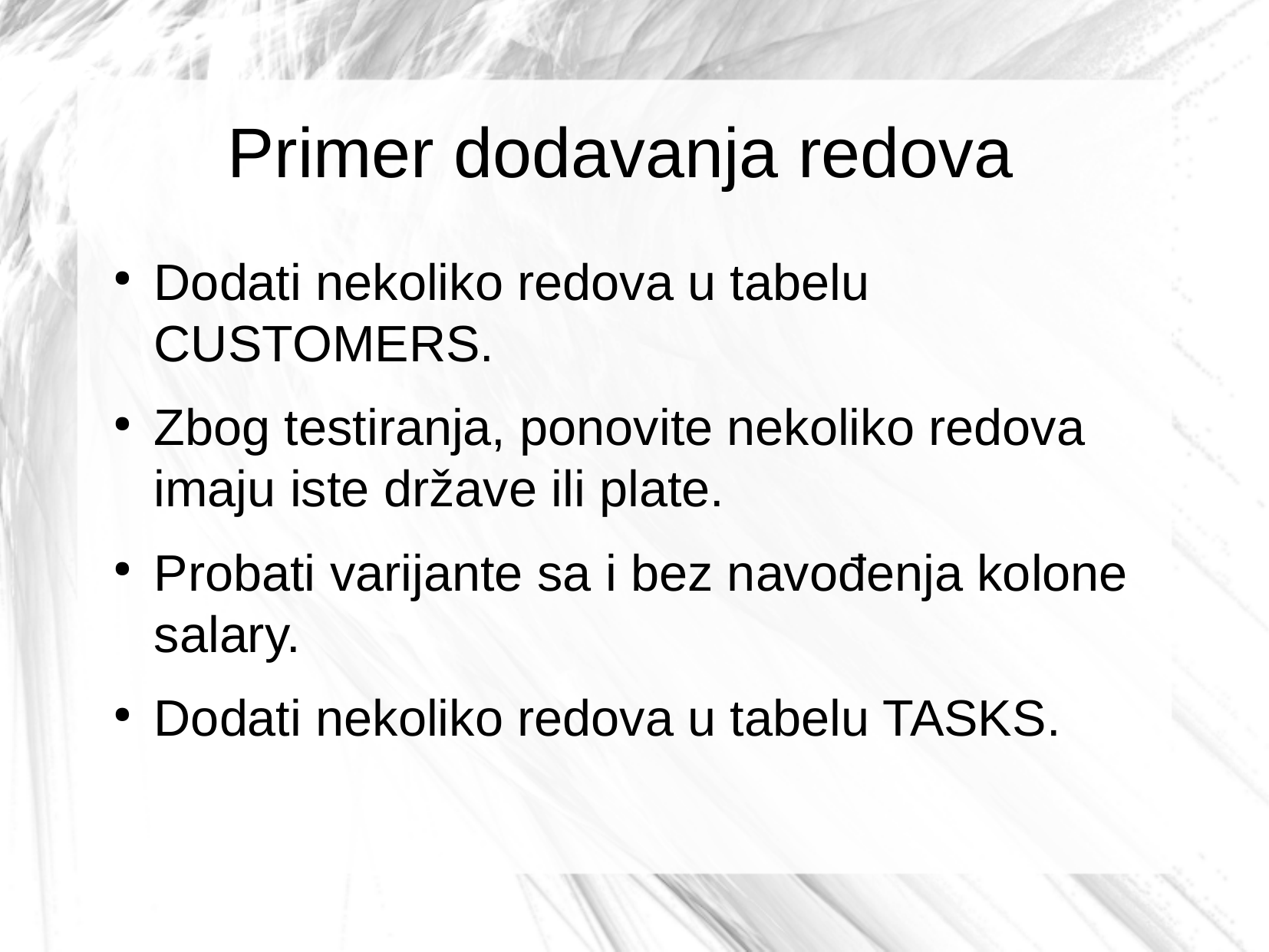

Primer dodavanja redova
Dodati nekoliko redova u tabelu CUSTOMERS.
Zbog testiranja, ponovite nekoliko redova imaju iste države ili plate.
Probati varijante sa i bez navođenja kolone salary.
Dodati nekoliko redova u tabelu TASKS.